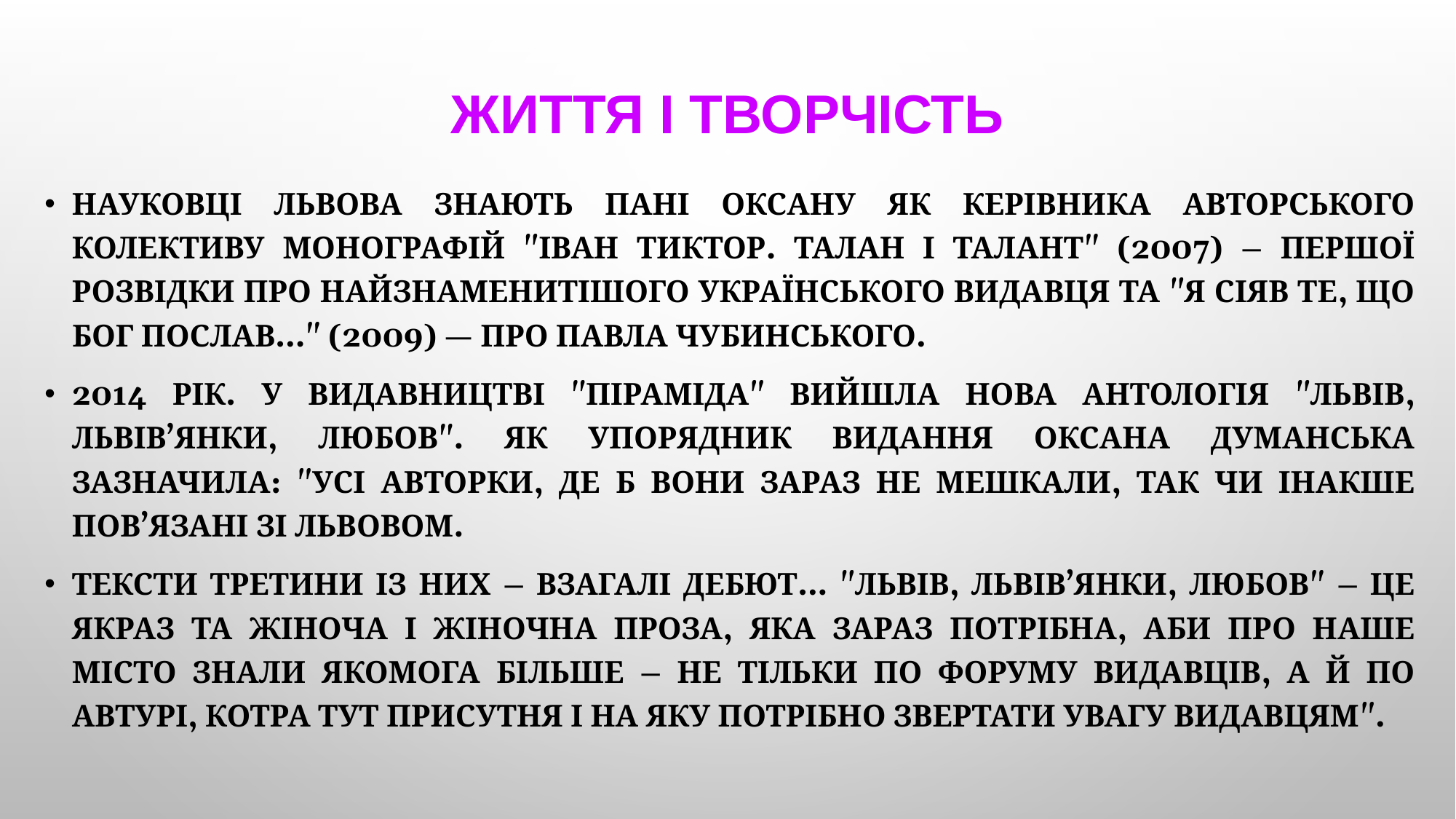

# ЖИТТЯ І ТВОРЧІСТЬ
Науковці Львова знають пані Оксану як керівника авторського колективу монографій "Іван Тиктор. Талан і талант" (2007) – першої розвідки про найзнаменитішого українського видавця та "Я сіяв те, що Бог послав..." (2009) — про Павла Чубинського.
2014 рік. У видавництві "Піраміда" вийшла нова антологія "Львів, львів’янки, любов". Як упорядник видання Оксана Думанська зазначила: "Усі авторки, де б вони зараз не мешкали, так чи інакше пов’язані зі Львовом.
Тексти третини із них – взагалі дебют... "Львів, львів’янки, любов" – це якраз та жіноча і жіночна проза, яка зараз потрібна, аби про наше місто знали якомога більше – не тільки по Форуму видавців, а й по автурі, котра тут присутня і на яку потрібно звертати увагу видавцям".